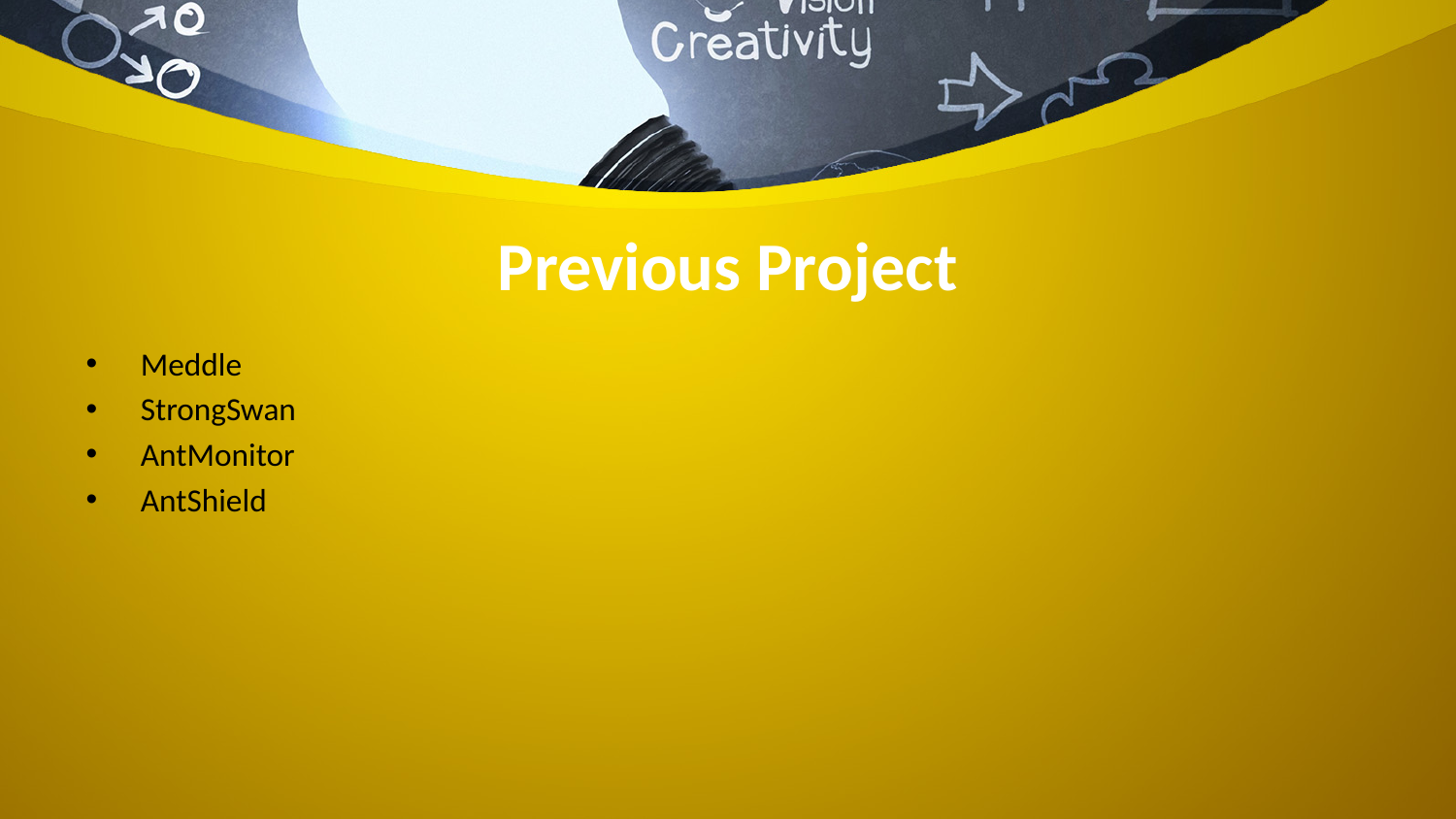

# Previous Project
Meddle
StrongSwan
AntMonitor
AntShield